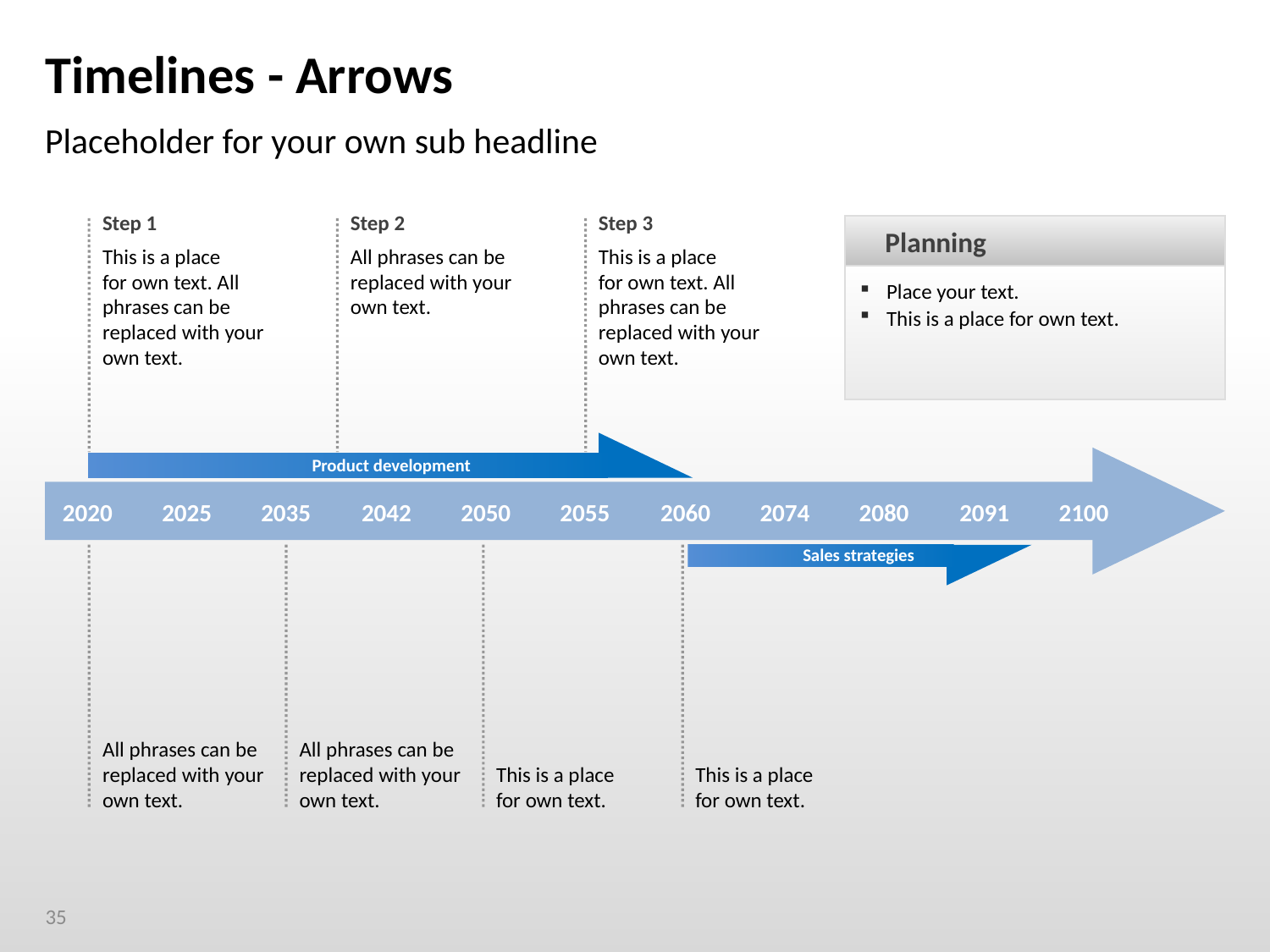

# Timelines - Arrows
Placeholder for your own sub headline
Step 1
This is a place
for own text. All phrases can be replaced with your own text.

Step 2
All phrases can be replaced with your own text.

Step 3
This is a place
for own text. All phrases can be replaced with your own text.

Planning
Place your text.
This is a place for own text.

Product development

	2020	2025	2035	2042	2050	2055	2060	2074	2080	2091	2100
Sales strategies

All phrases can be replaced with your own text.

All phrases can be replaced with your own text.

This is a place
for own text.

This is a place
for own text.